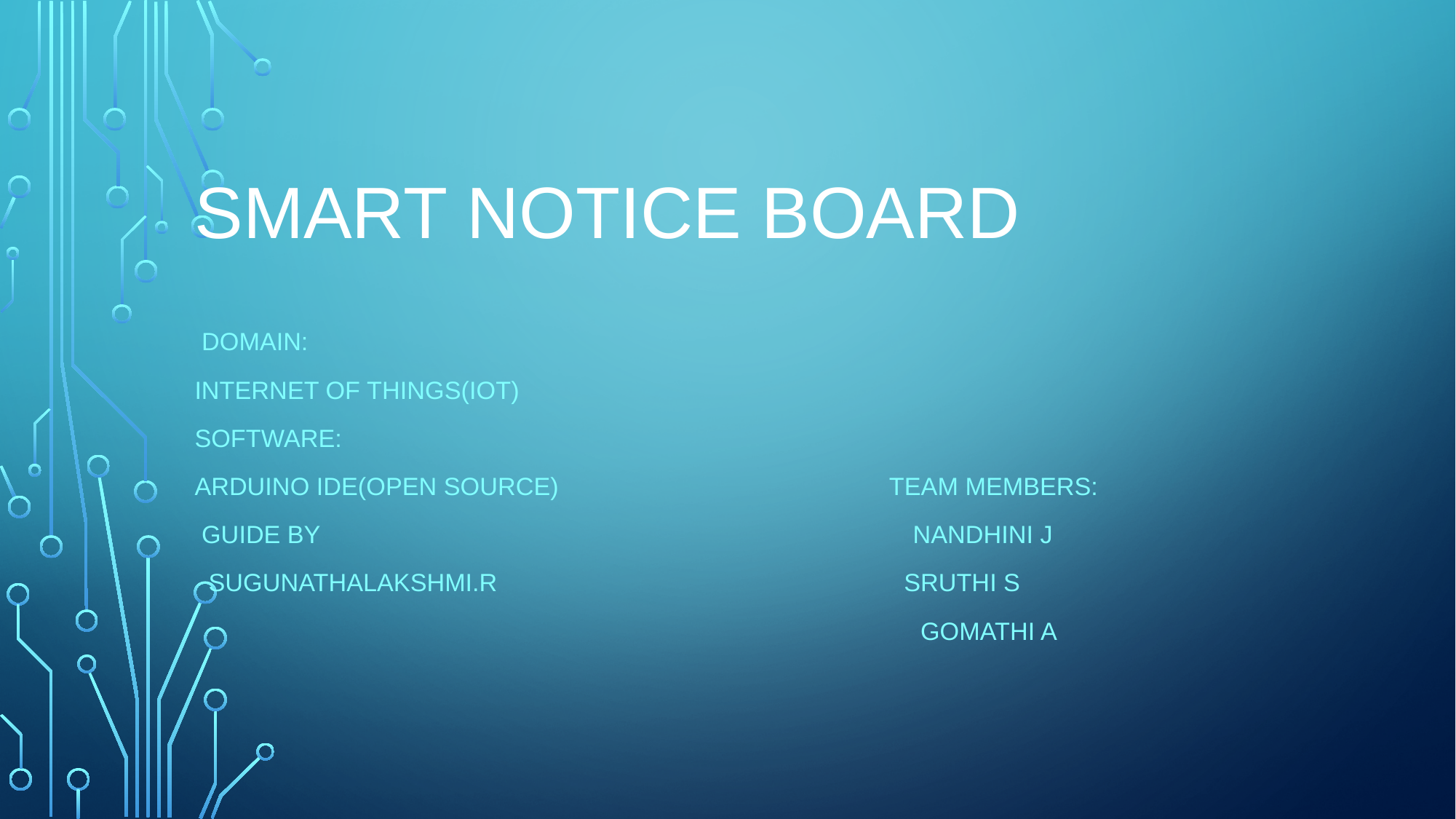

# SMART NOTICE BOARD
 domain:
Internet of things(iot)
Software:
Arduino ide(open source)                                                team members:
 guide by                                                                                      nandhini j
  Sugunathalakshmi.r                                                           Sruthi s
                                                                                                         Gomathi a